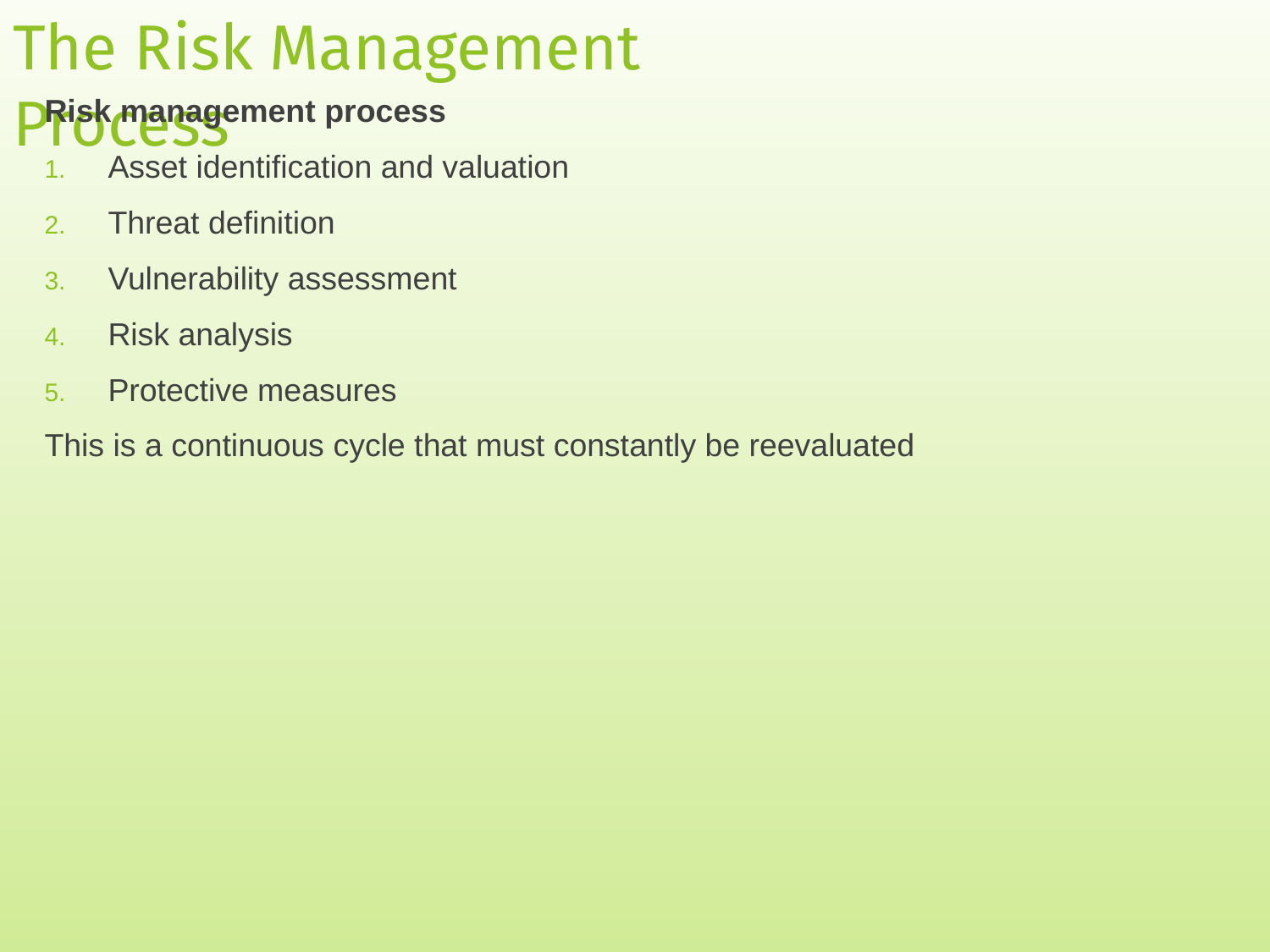

# The Risk Management Process
Risk management process
Asset identification and valuation
Threat definition
Vulnerability assessment
Risk analysis
Protective measures
This is a continuous cycle that must constantly be reevaluated

12